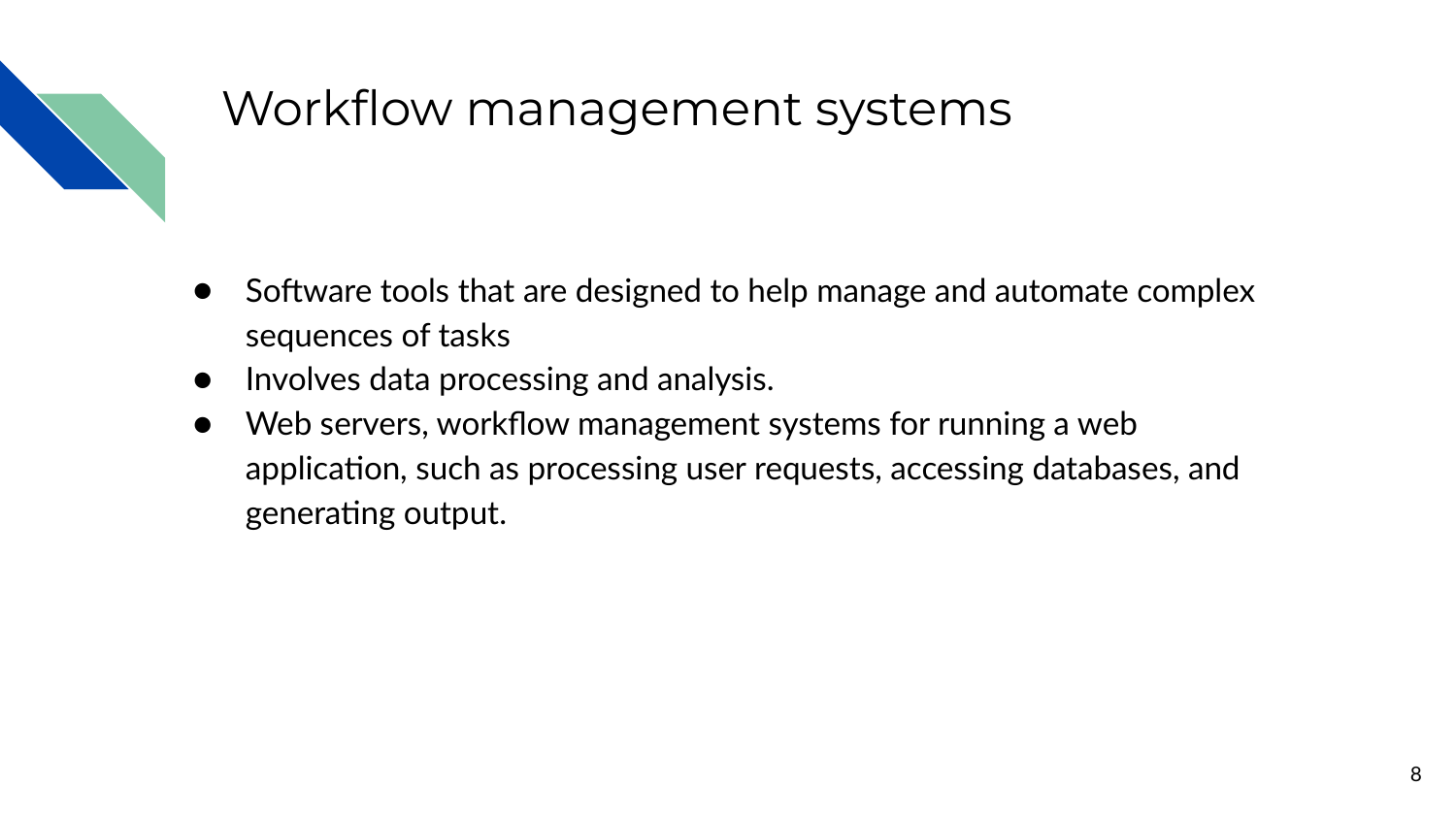

# Workflow management systems
Software tools that are designed to help manage and automate complex sequences of tasks
Involves data processing and analysis.
Web servers, workflow management systems for running a web application, such as processing user requests, accessing databases, and generating output.
8